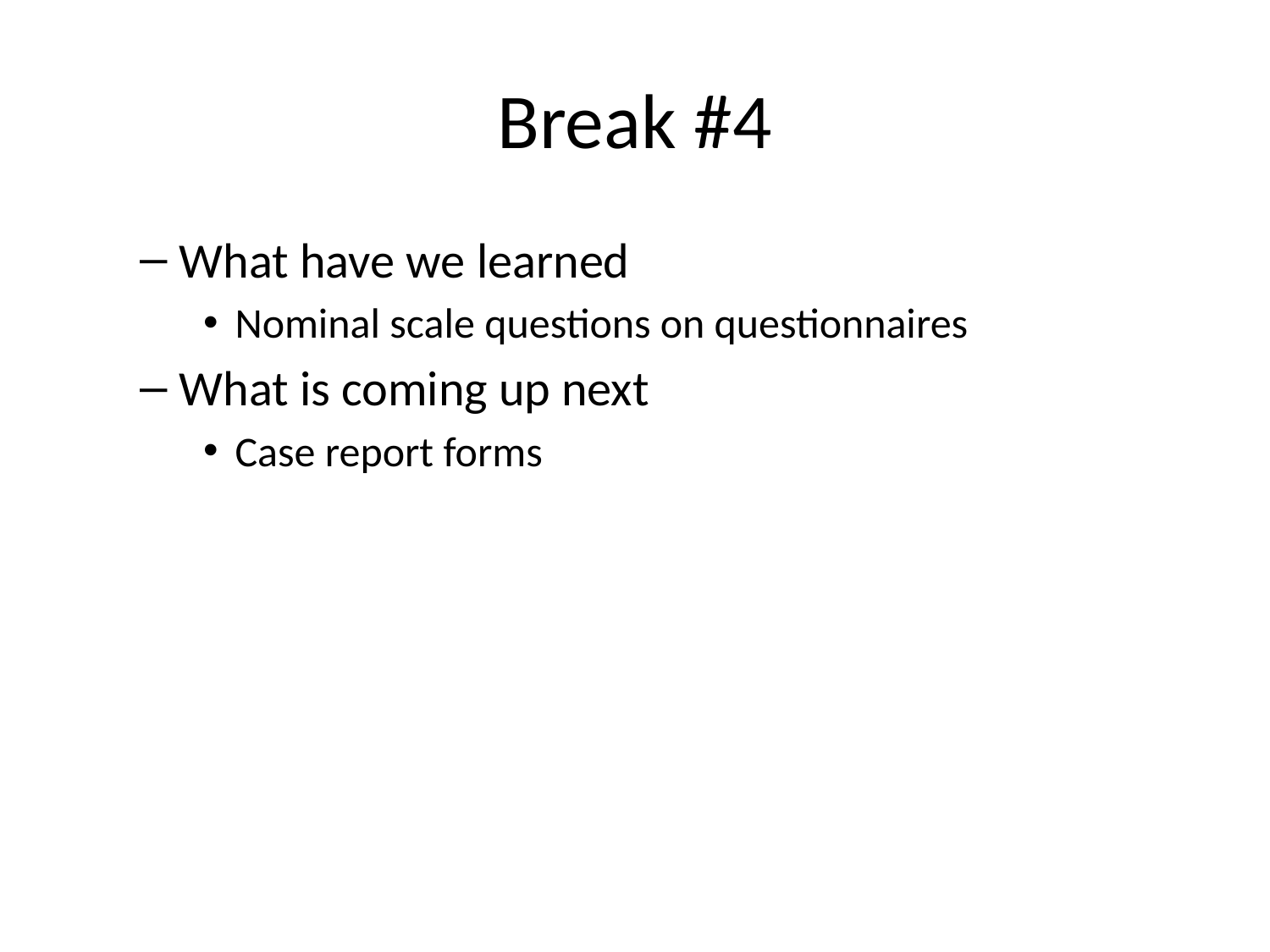

# Break #4
What have we learned
Nominal scale questions on questionnaires
What is coming up next
Case report forms